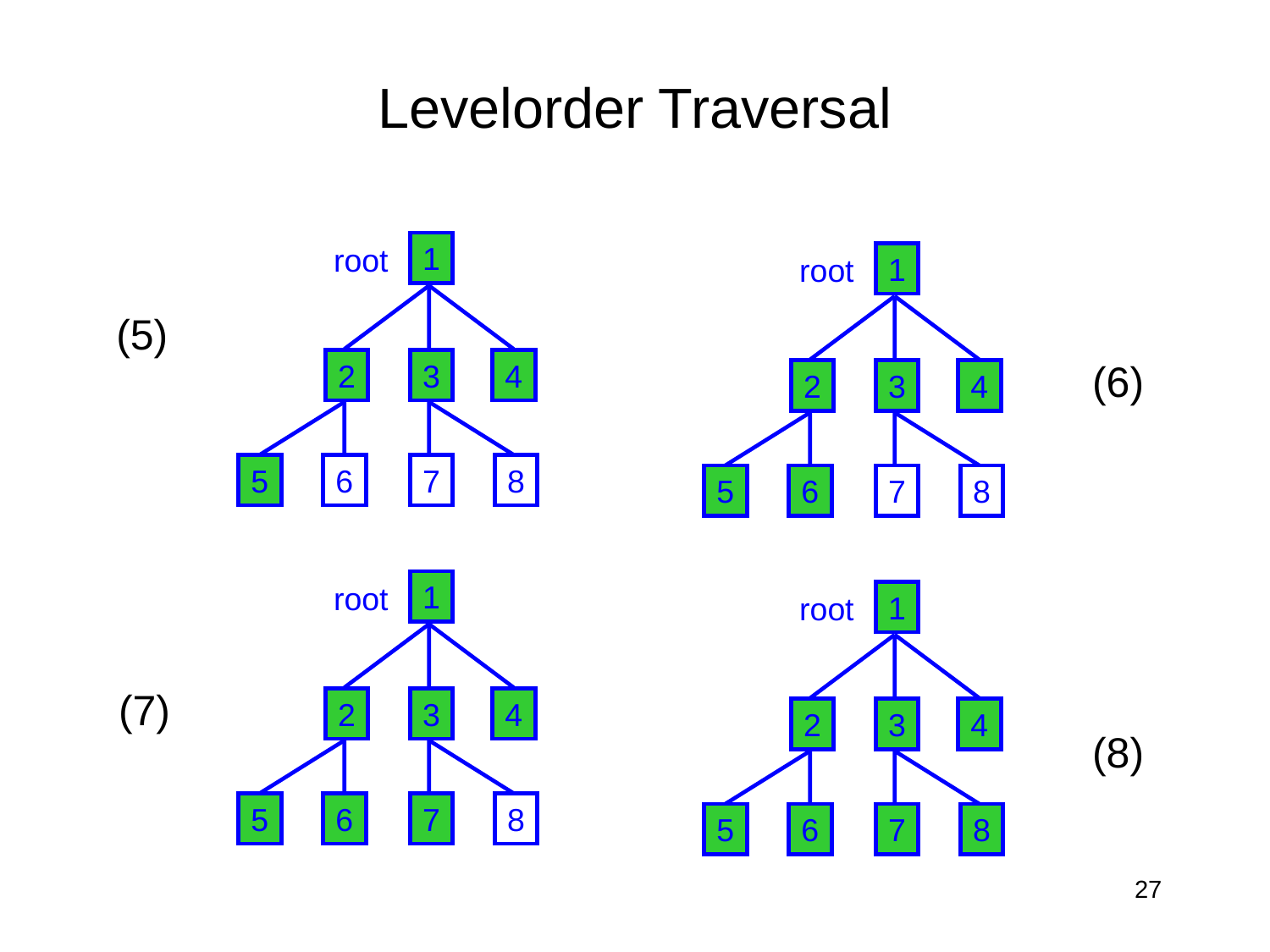

# Levelorder Traversal
1
root
1
root

(5)
(6)
2
3
4
2
3
4

5
6
7
8
5
6
7
8
1
root
1
root

(7)
2
3
4
2
3
4
(8)

5
6
7
8
5
6
7
8
27